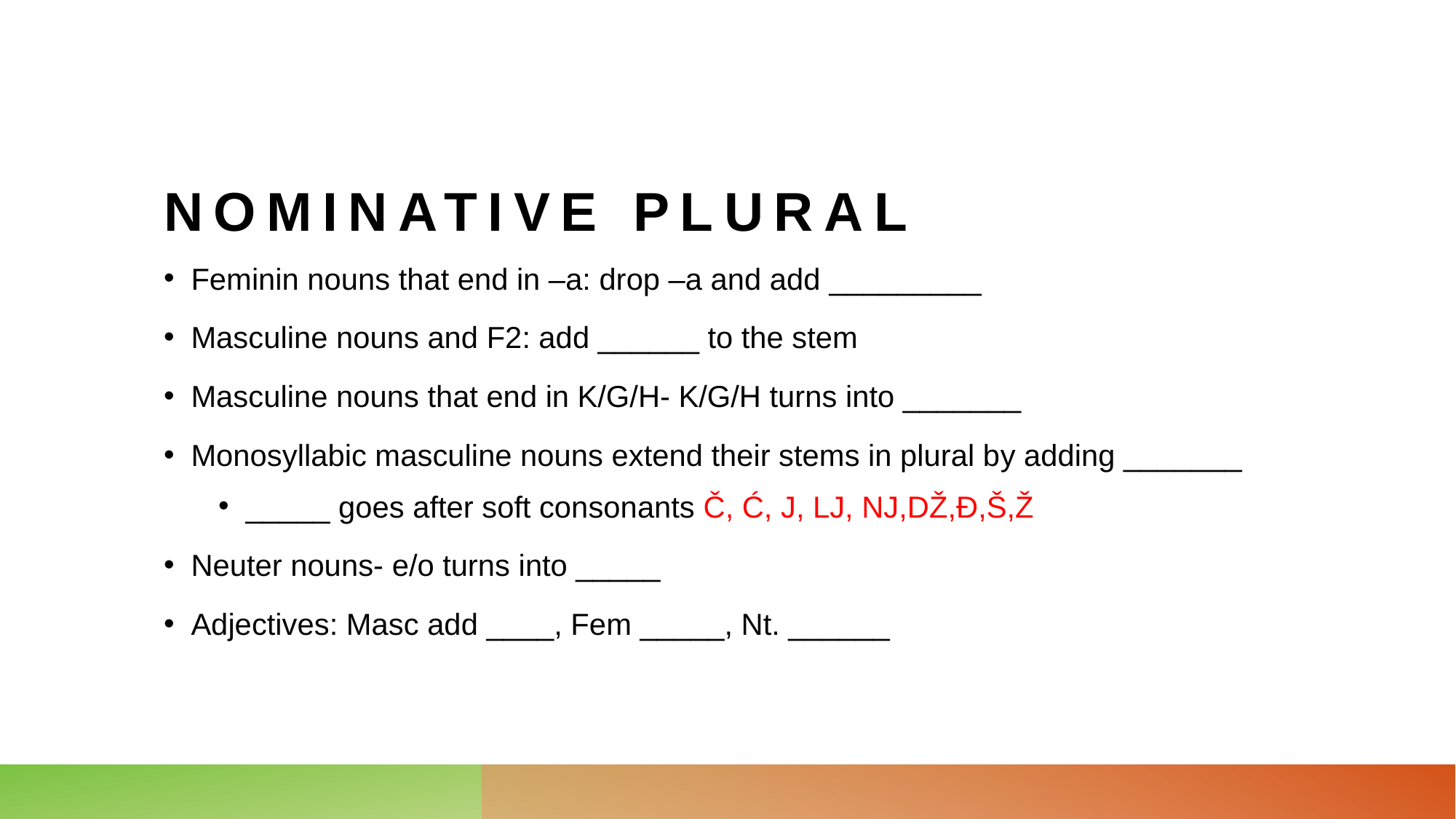

# Nominative Plural
Feminin nouns that end in –a: drop –a and add _________
Masculine nouns and F2: add ______ to the stem
Masculine nouns that end in K/G/H- K/G/H turns into _______
Monosyllabic masculine nouns extend their stems in plural by adding _______
_____ goes after soft consonants Č, Ć, J, LJ, NJ,DŽ,Đ,Š,Ž
Neuter nouns- e/o turns into _____
Adjectives: Masc add ____, Fem _____, Nt. ______